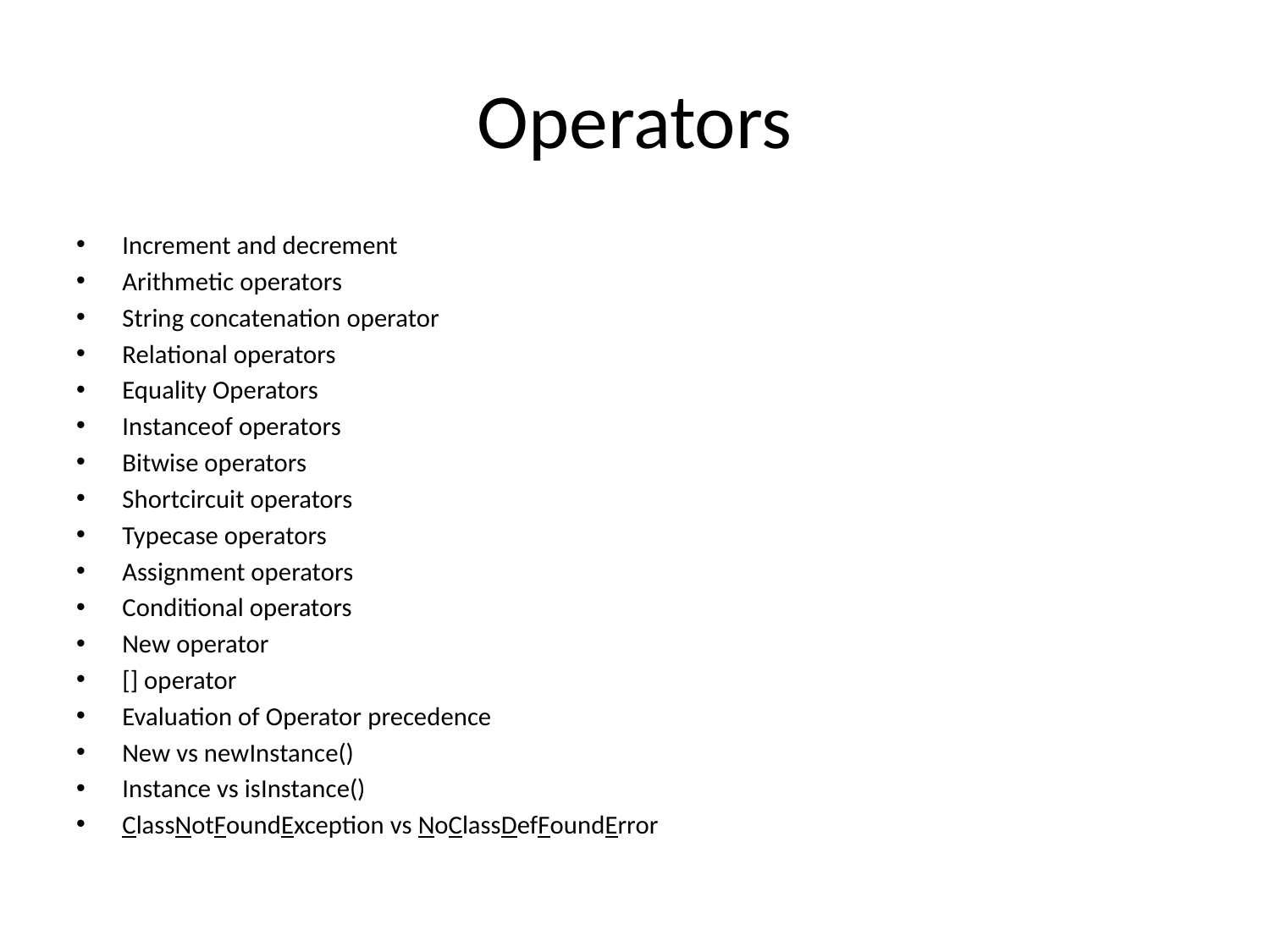

# Operators
Increment and decrement
Arithmetic operators
String concatenation operator
Relational operators
Equality Operators
Instanceof operators
Bitwise operators
Shortcircuit operators
Typecase operators
Assignment operators
Conditional operators
New operator
[] operator
Evaluation of Operator precedence
New vs newInstance()
Instance vs isInstance()
ClassNotFoundException vs NoClassDefFoundError